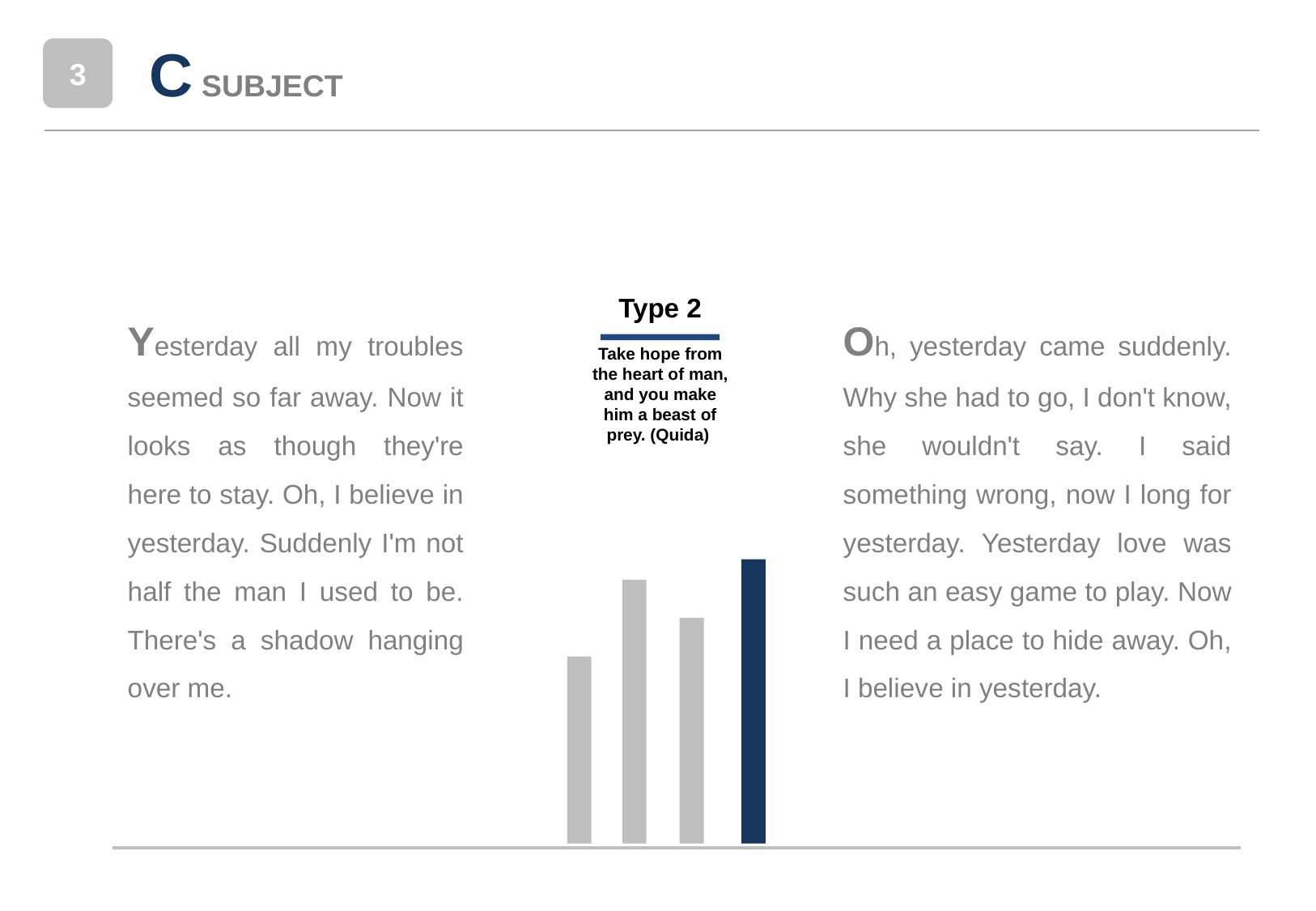

C SUBJECT
3
Type 2

Yesterday all my troubles seemed so far away. Now it looks as though they're here to stay. Oh, I believe in yesterday. Suddenly I'm not half the man I used to be. There's a shadow hanging over me.
Oh, yesterday came suddenly. Why she had to go, I don't know, she wouldn't say. I said something wrong, now I long for yesterday. Yesterday love was such an easy game to play. Now I need a place to hide away. Oh, I believe in yesterday.
Take hope from the heart of man, and you make him a beast of prey. (Quida)